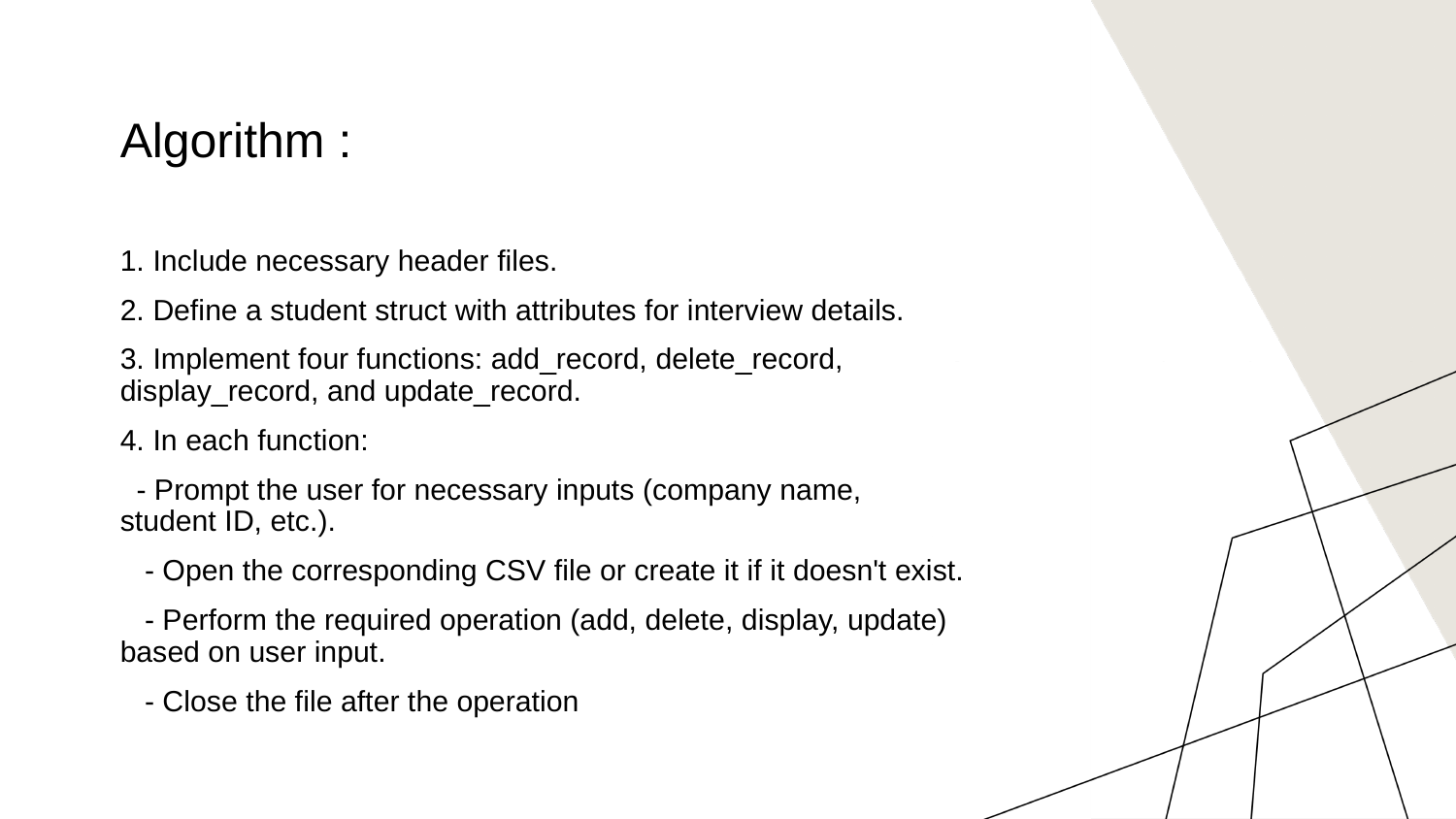

# Algorithm :
1. Include necessary header files.
2. Define a student struct with attributes for interview details.
3. Implement four functions: add_record, delete_record, display_record, and update_record.
4. In each function:
  - Prompt the user for necessary inputs (company name,           student ID, etc.).
   - Open the corresponding CSV file or create it if it doesn't exist.
   - Perform the required operation (add, delete, display, update) based on user input.
   - Close the file after the operation